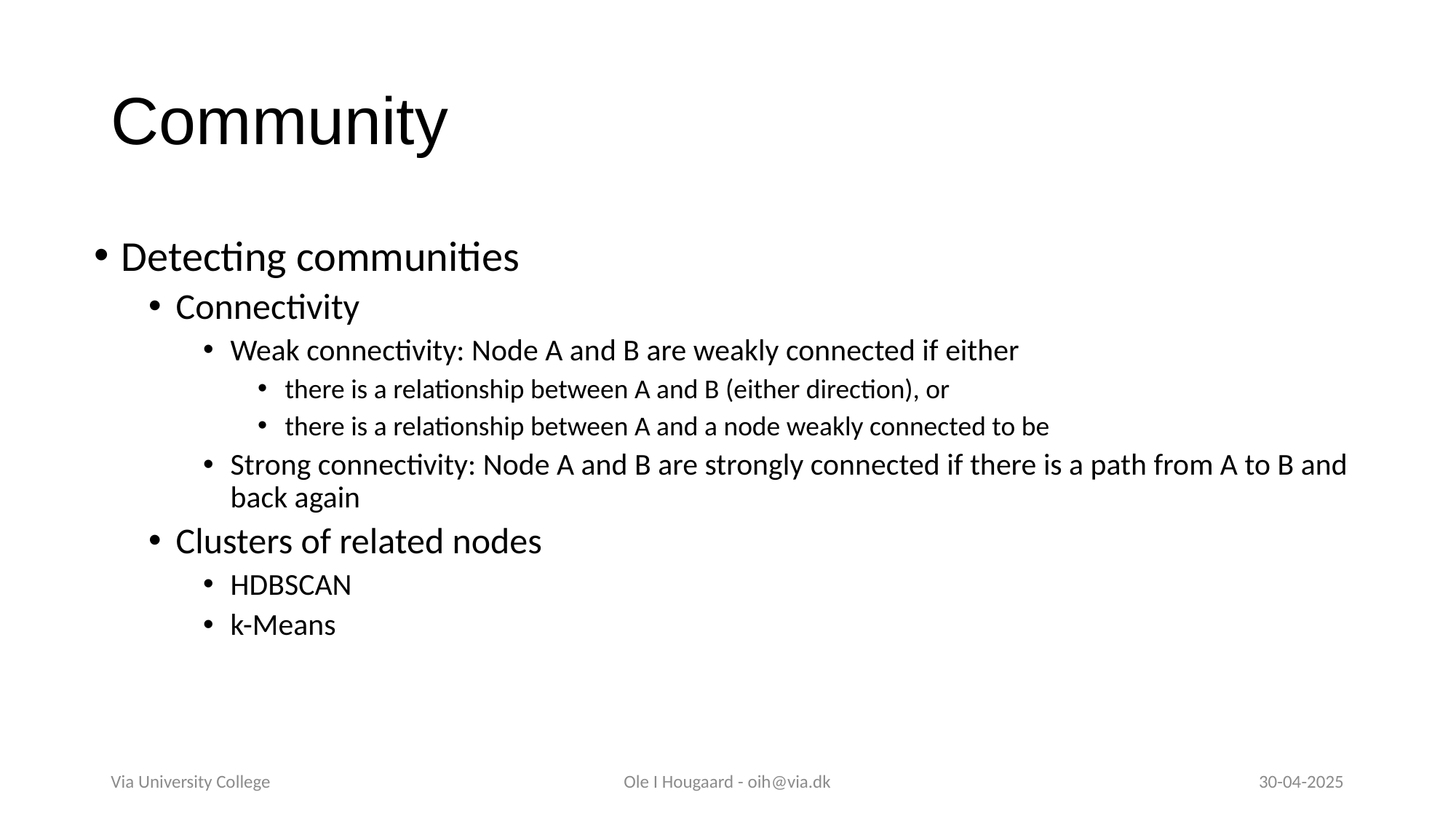

# Community
Detecting communities
Connectivity
Weak connectivity: Node A and B are weakly connected if either
there is a relationship between A and B (either direction), or
there is a relationship between A and a node weakly connected to be
Strong connectivity: Node A and B are strongly connected if there is a path from A to B and back again
Clusters of related nodes
HDBSCAN
k-Means

Via University College
Ole I Hougaard - oih@via.dk
30-04-2025